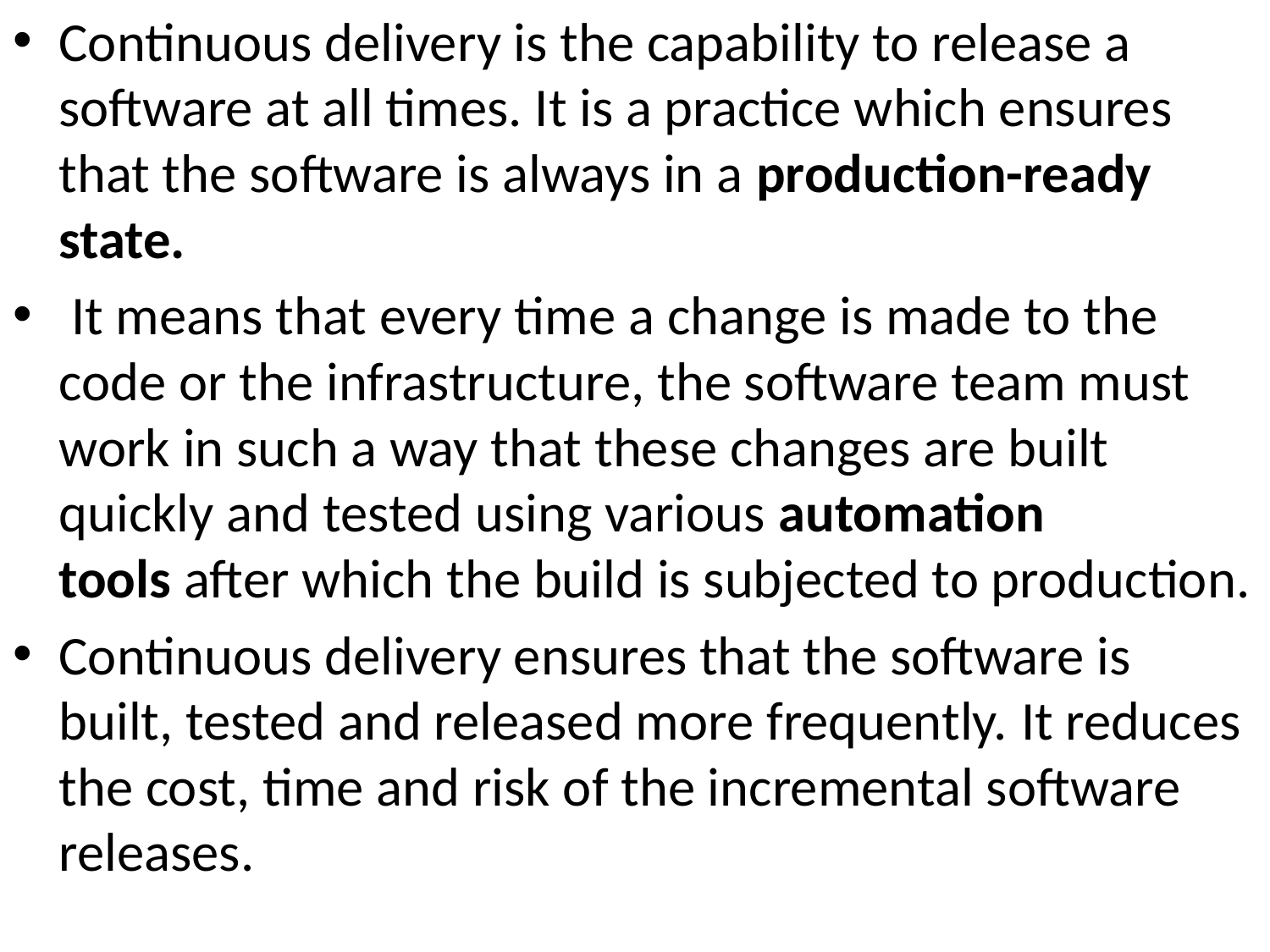

Continuous delivery is the capability to release a software at all times. It is a practice which ensures that the software is always in a production-ready state.
 It means that every time a change is made to the code or the infrastructure, the software team must work in such a way that these changes are built quickly and tested using various automation tools after which the build is subjected to production.
Continuous delivery ensures that the software is built, tested and released more frequently. It reduces the cost, time and risk of the incremental software releases.